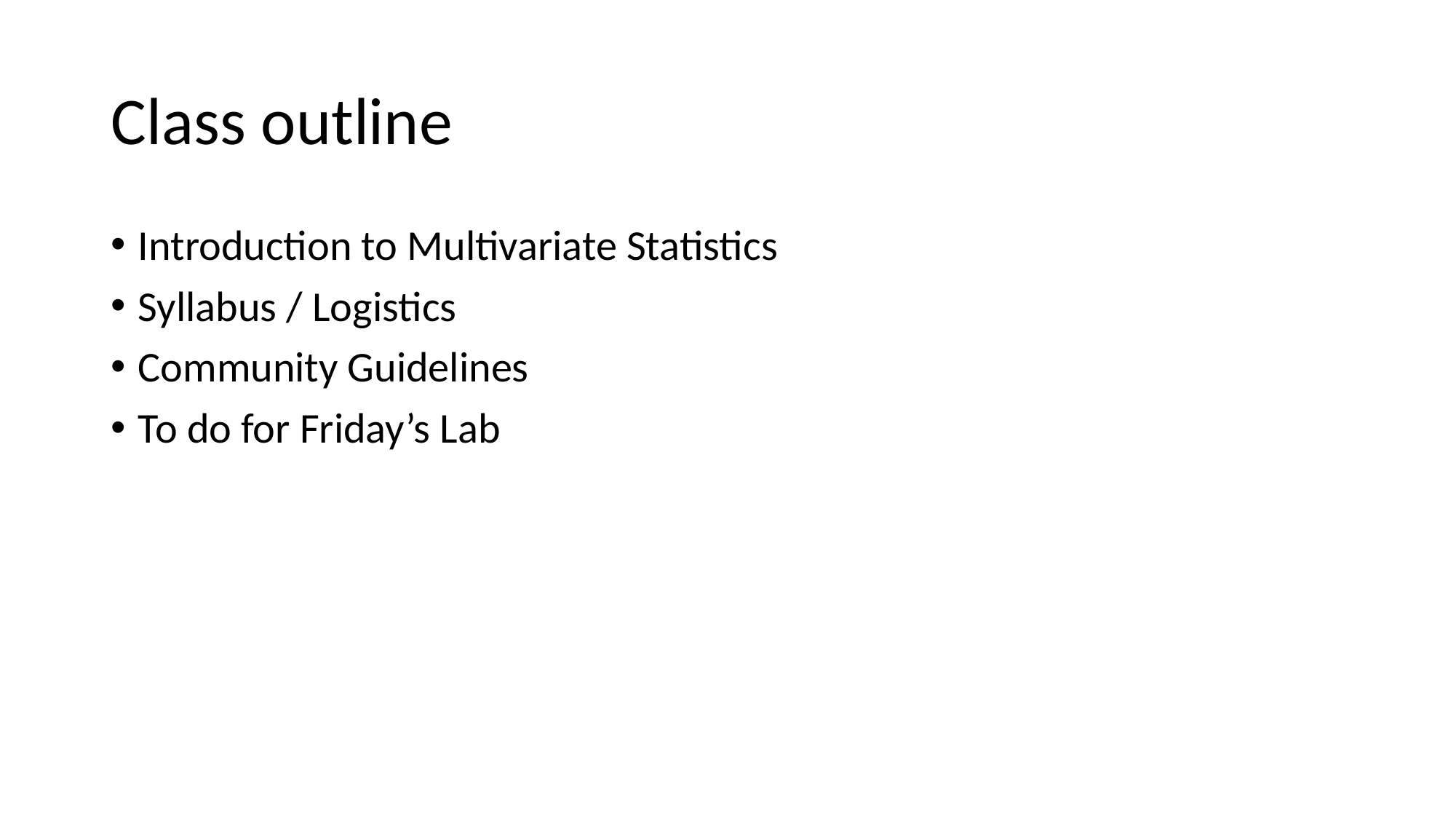

# Class outline
Introduction to Multivariate Statistics
Syllabus / Logistics
Community Guidelines
To do for Friday’s Lab